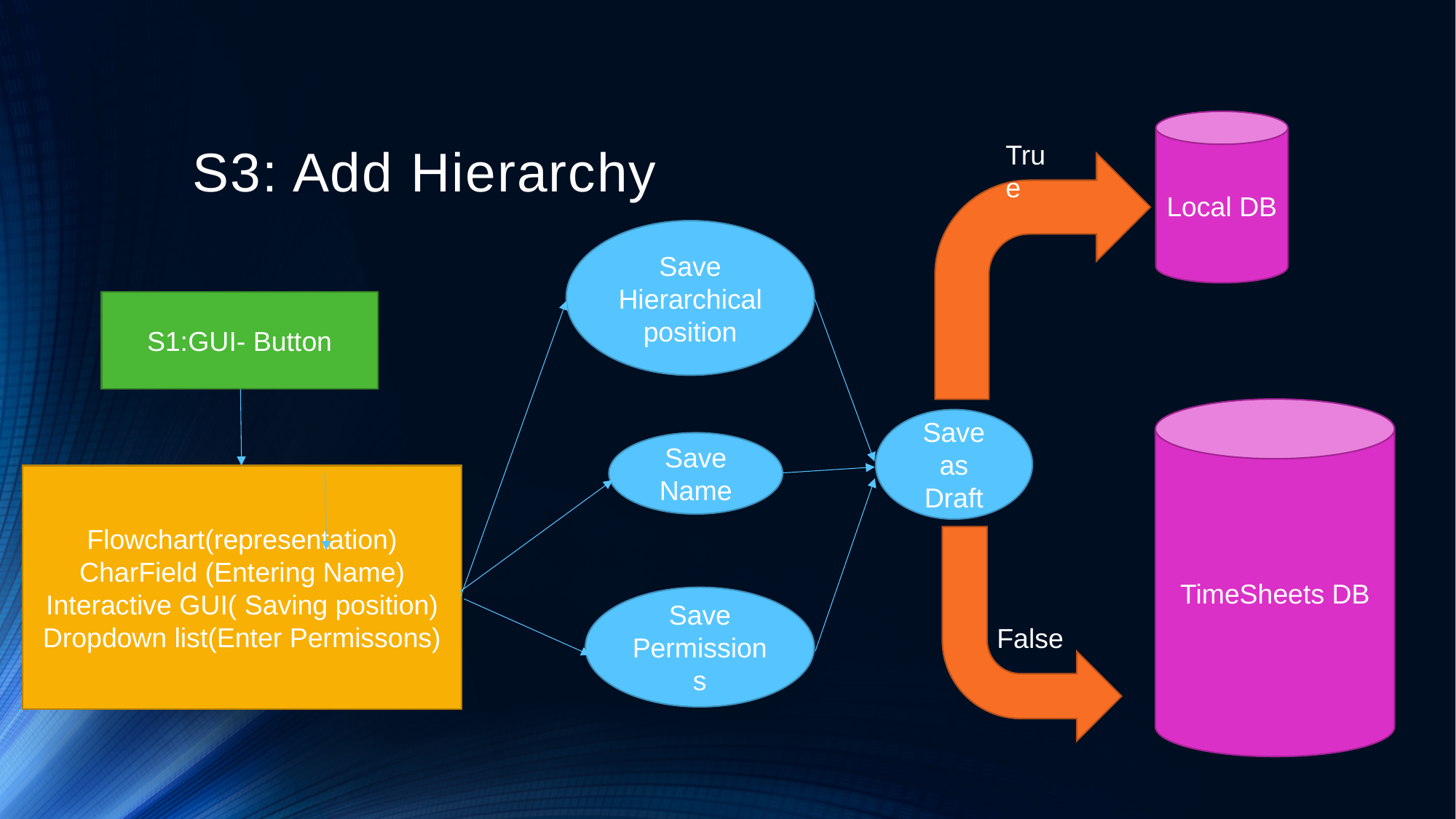

# S3: Add Hierarchy
Local DB
True

Save Hierarchical position
S1:GUI- Button
TimeSheets DB
Save as Draft
Save Name
Flowchart(representation)
CharField (Entering Name)
Interactive GUI( Saving position)
Dropdown list(Enter Permissons)

Save Permissions
False